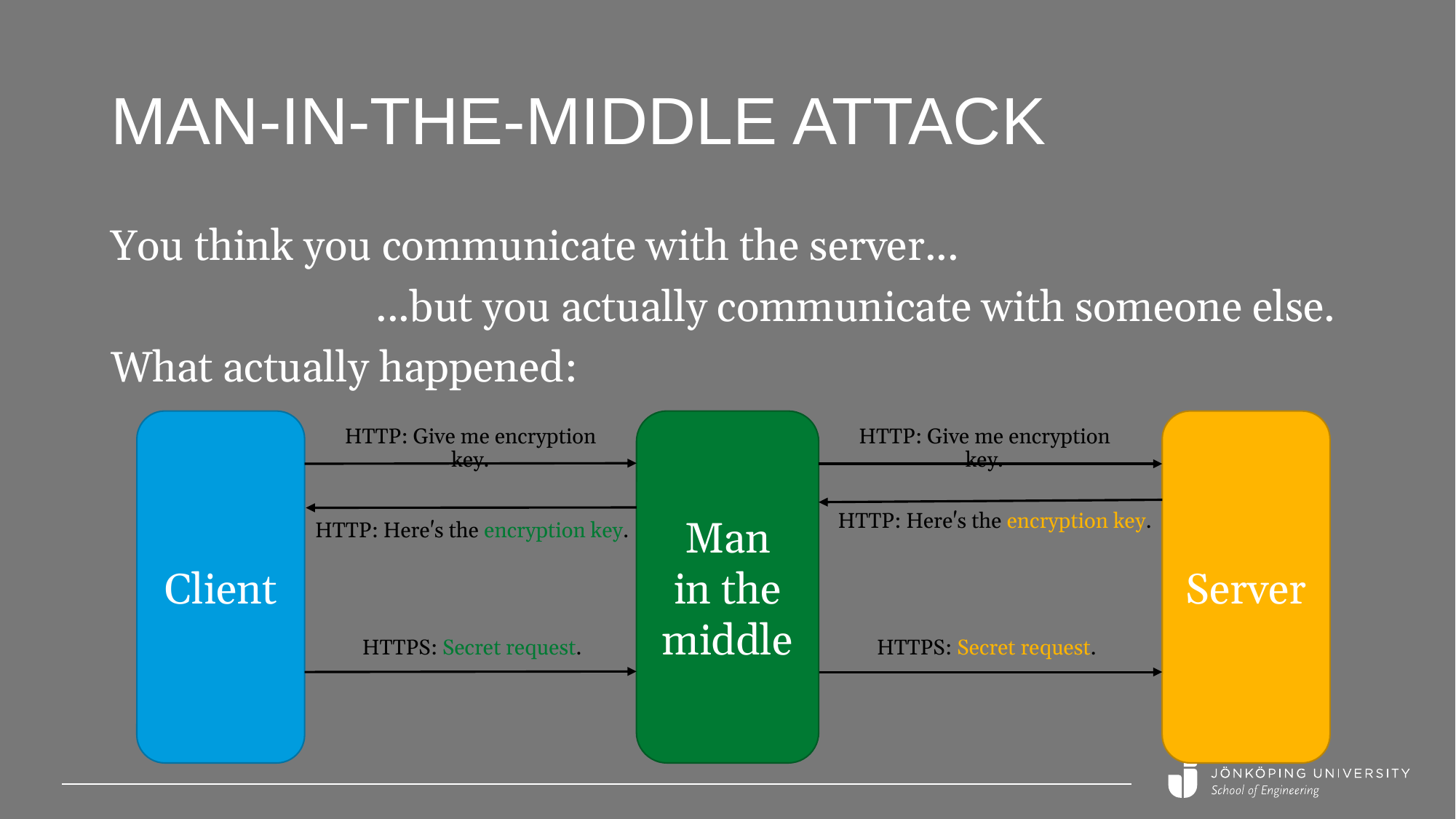

# Man-in-the-middle attack
You think you communicate with the server...
                          ...but you actually communicate with someone else.
What actually happened:
Client
Man
in the middle
Server
HTTP: Give me encryption key.
HTTP: Give me encryption key.
HTTP: Here's the encryption key.
HTTP: Here's the encryption key.
HTTPS: Secret request.
HTTPS: Secret request.